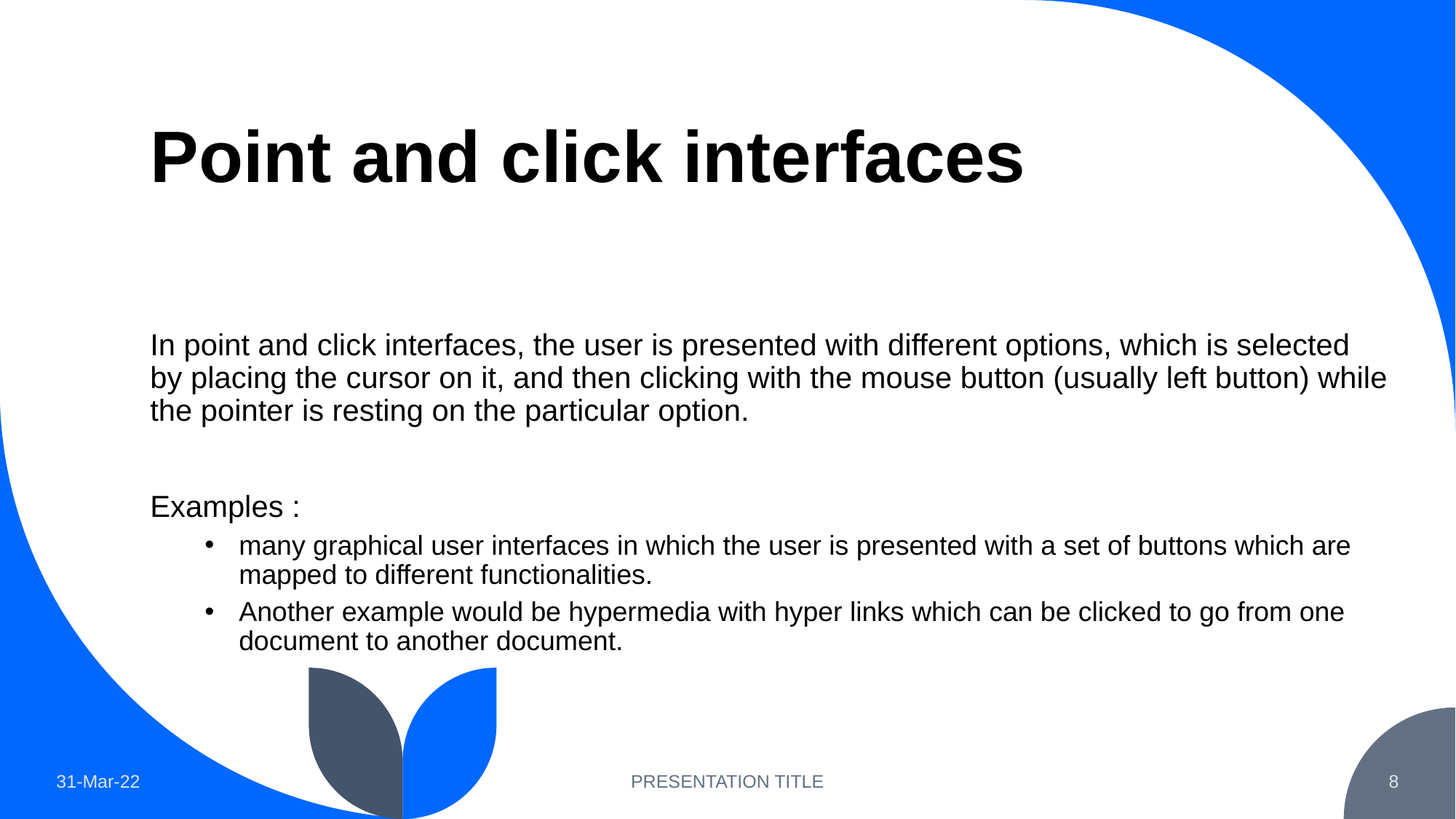

# Point and click interfaces

In point and click interfaces, the user is presented with different options, which is selected by placing the cursor on it, and then clicking with the mouse button (usually left button) while the pointer is resting on the particular option.

Examples :
many graphical user interfaces in which the user is presented with a set of buttons which are mapped to different functionalities.
Another example would be hypermedia with hyper links which can be clicked to go from one document to another document.

31-Mar-22
PRESENTATION TITLE
8